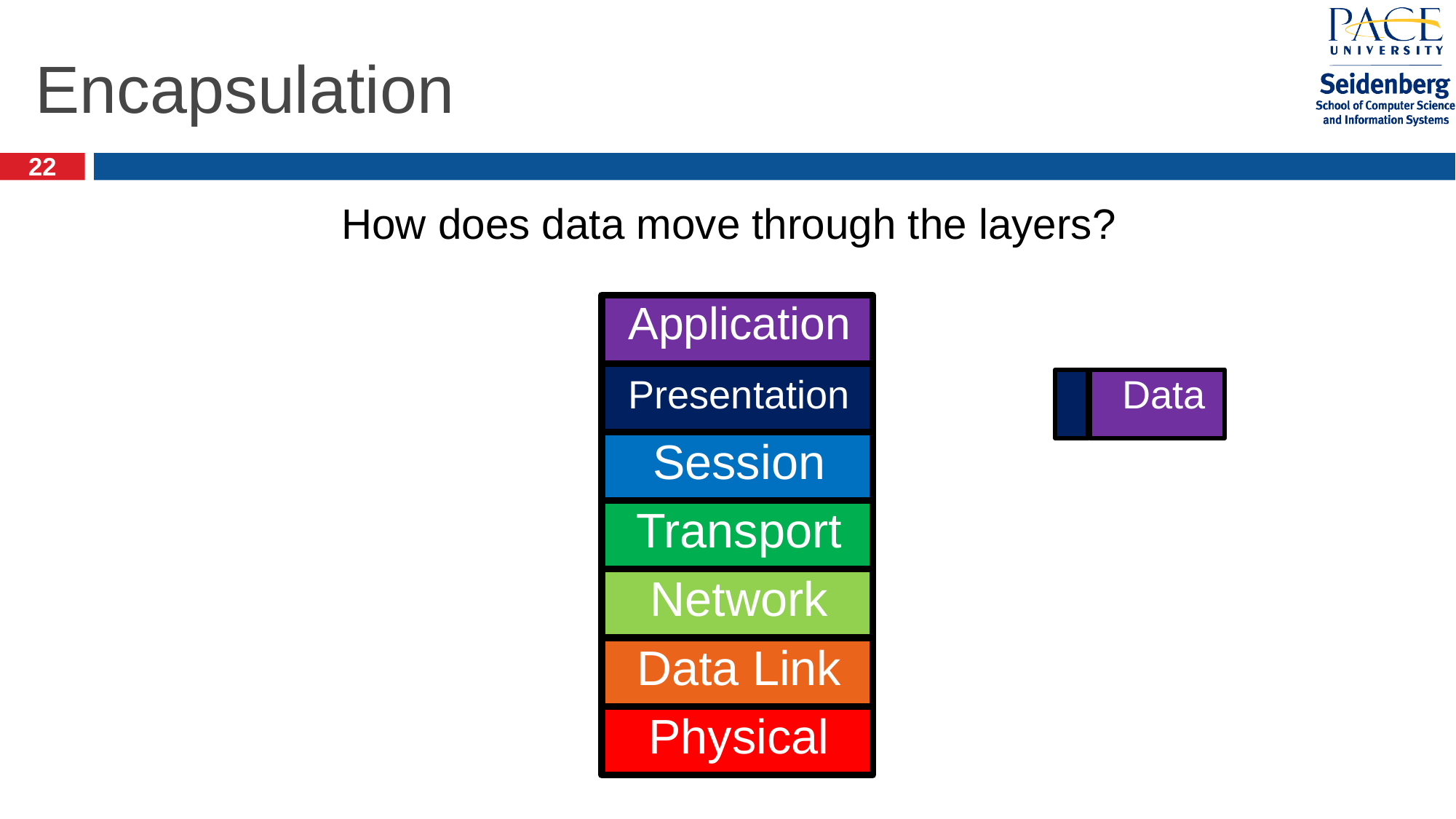

# Encapsulation
22
How does data move through the layers?
Application

Presentation

Data
Session

Transport

Network

Data Link

Physical